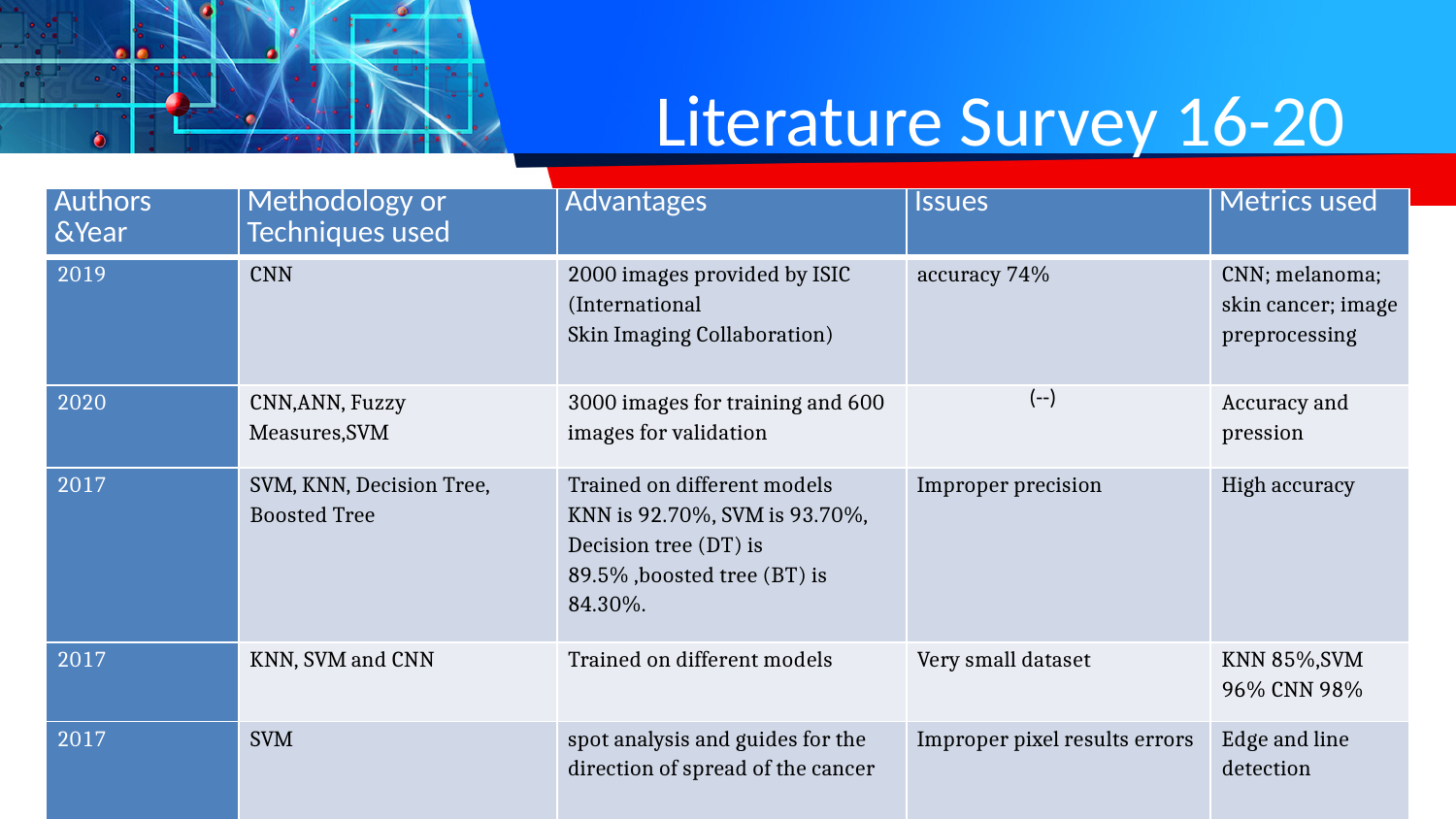

# Literature Survey 16-20
| Authors &Year | Methodology or Techniques used | Advantages | Issues | Metrics used |
| --- | --- | --- | --- | --- |
| 2019 | CNN | 2000 images provided by ISIC (International Skin Imaging Collaboration) | accuracy 74% | CNN; melanoma; skin cancer; image preprocessing |
| 2020 | CNN,ANN, Fuzzy Measures,SVM | 3000 images for training and 600 images for validation | (--) | Accuracy and pression |
| 2017 | SVM, KNN, Decision Tree, Boosted Tree | Trained on different models KNN is 92.70%, SVM is 93.70%, Decision tree (DT) is 89.5% ,boosted tree (BT) is 84.30%. | Improper precision | High accuracy |
| 2017 | KNN, SVM and CNN | Trained on different models | Very small dataset | KNN 85%,SVM 96% CNN 98% |
| 2017 | SVM | spot analysis and guides for the direction of spread of the cancer | Improper pixel results errors | Edge and line detection |